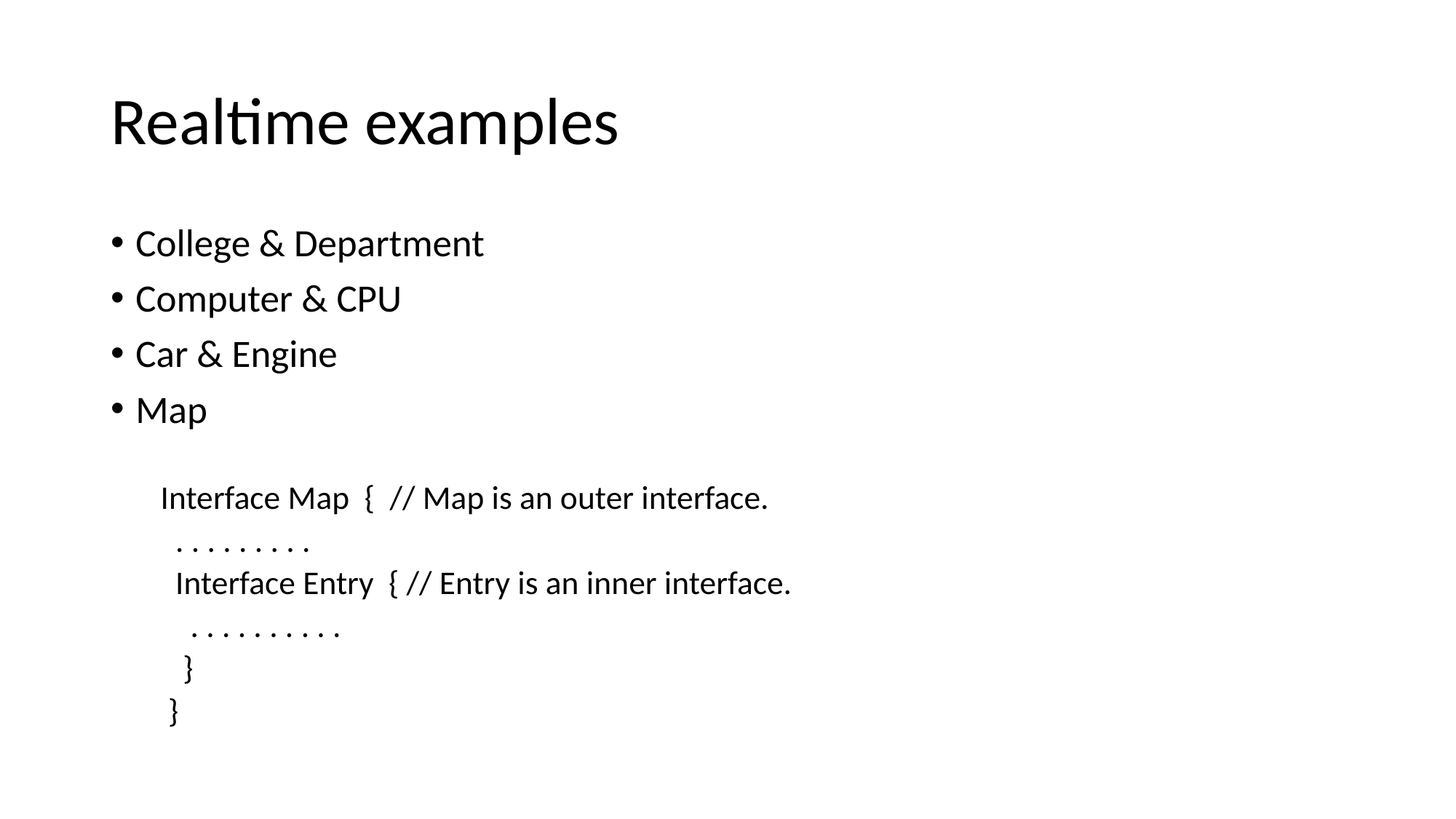

# Realtime examples
College & Department
Computer & CPU
Car & Engine
Map

Interface Map  {  // Map is an outer interface.
  . . . . . . . . .
  Interface Entry  { // Entry is an inner interface.
    . . . . . . . . . .
   }
 }